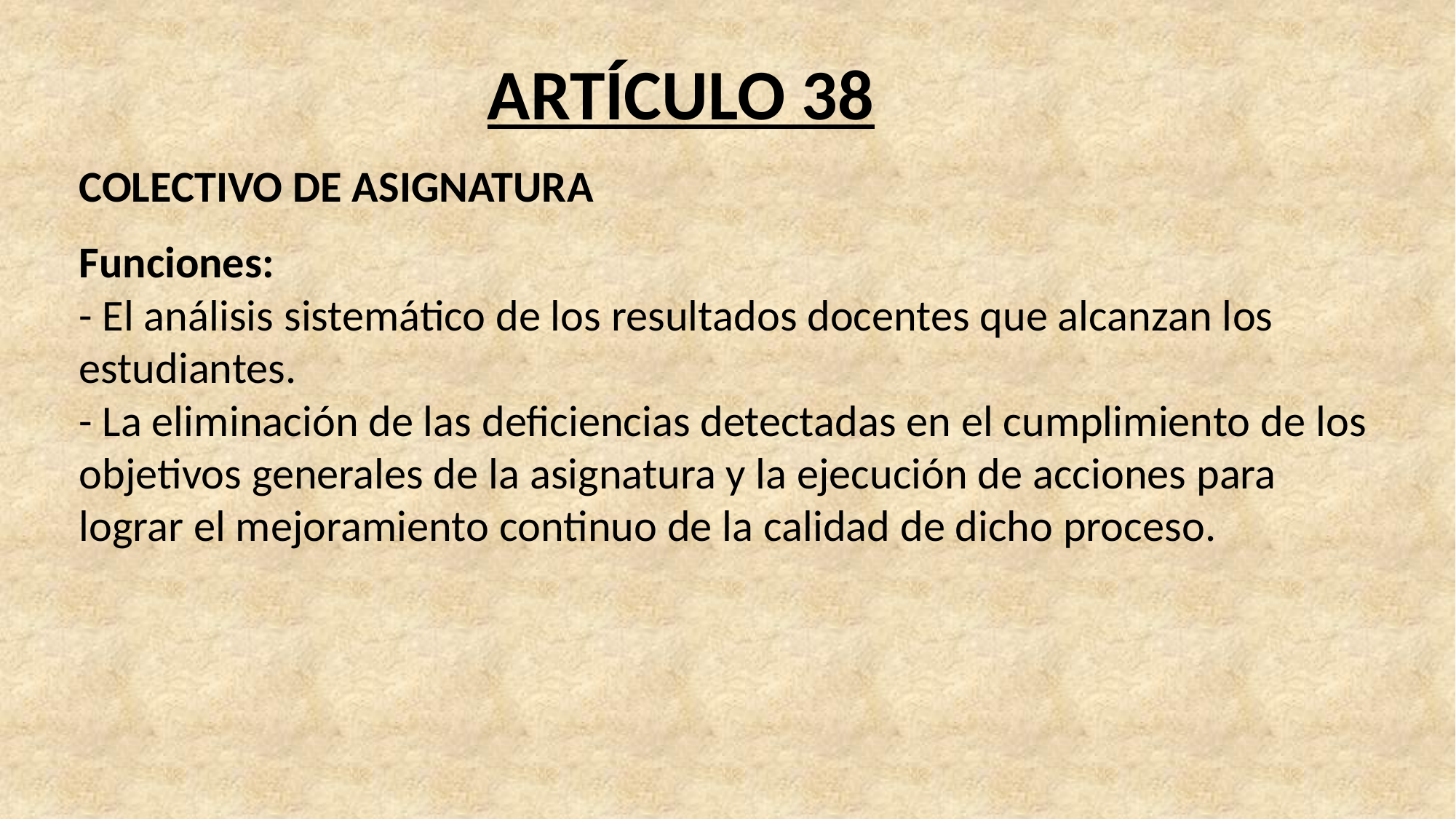

ARTÍCULO 38
COLECTIVO DE ASIGNATURA
Funciones:
- El análisis sistemático de los resultados docentes que alcanzan los
estudiantes.
- La eliminación de las deficiencias detectadas en el cumplimiento de los
objetivos generales de la asignatura y la ejecución de acciones para
lograr el mejoramiento continuo de la calidad de dicho proceso.